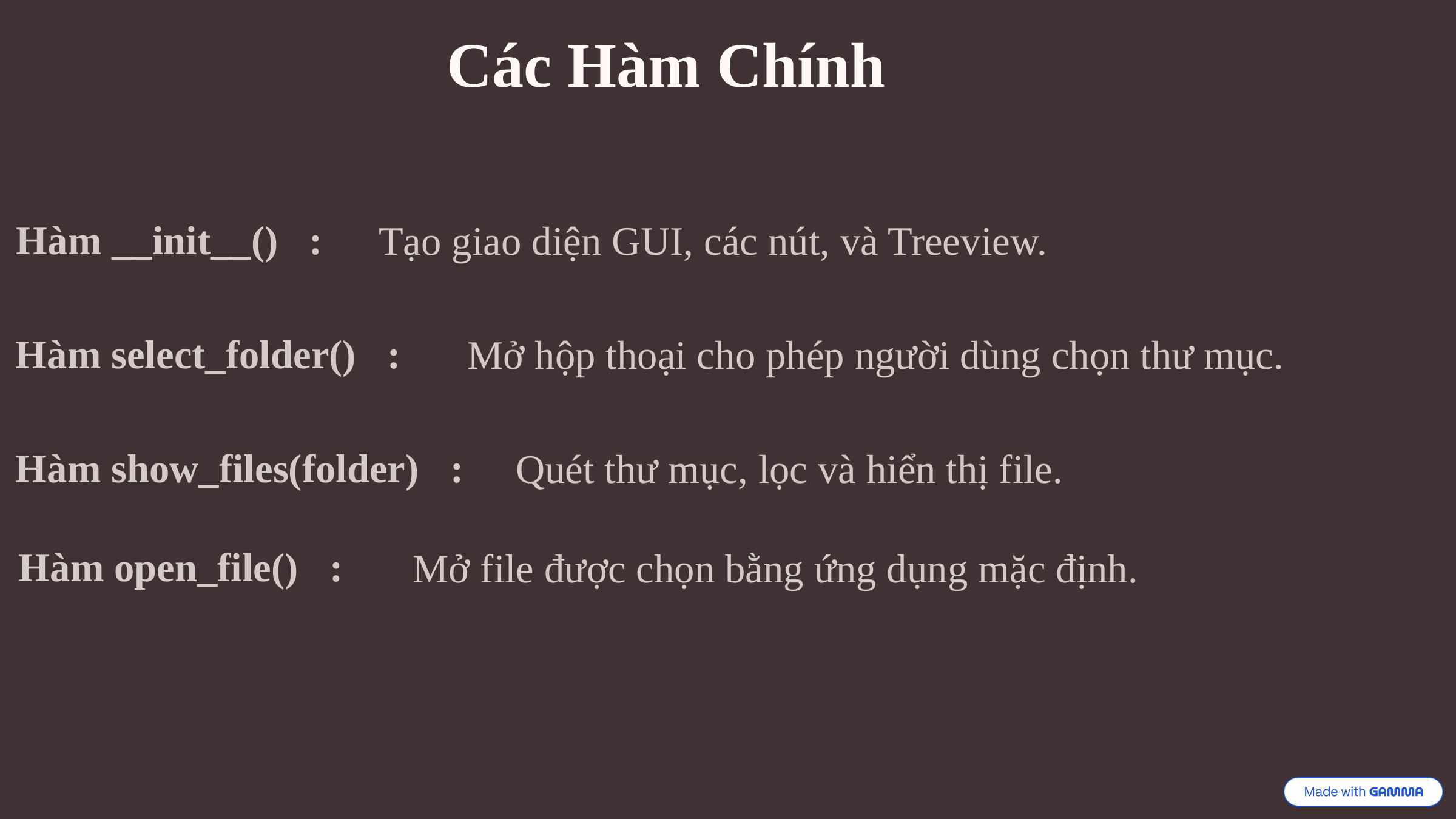

Các Hàm Chính
Hàm __init__()   :
Tạo giao diện GUI, các nút, và Treeview.
Hàm select_folder()   :
Mở hộp thoại cho phép người dùng chọn thư mục.
Quét thư mục, lọc và hiển thị file.
Hàm show_files(folder)   :
Hàm open_file()   :
Mở file được chọn bằng ứng dụng mặc định.